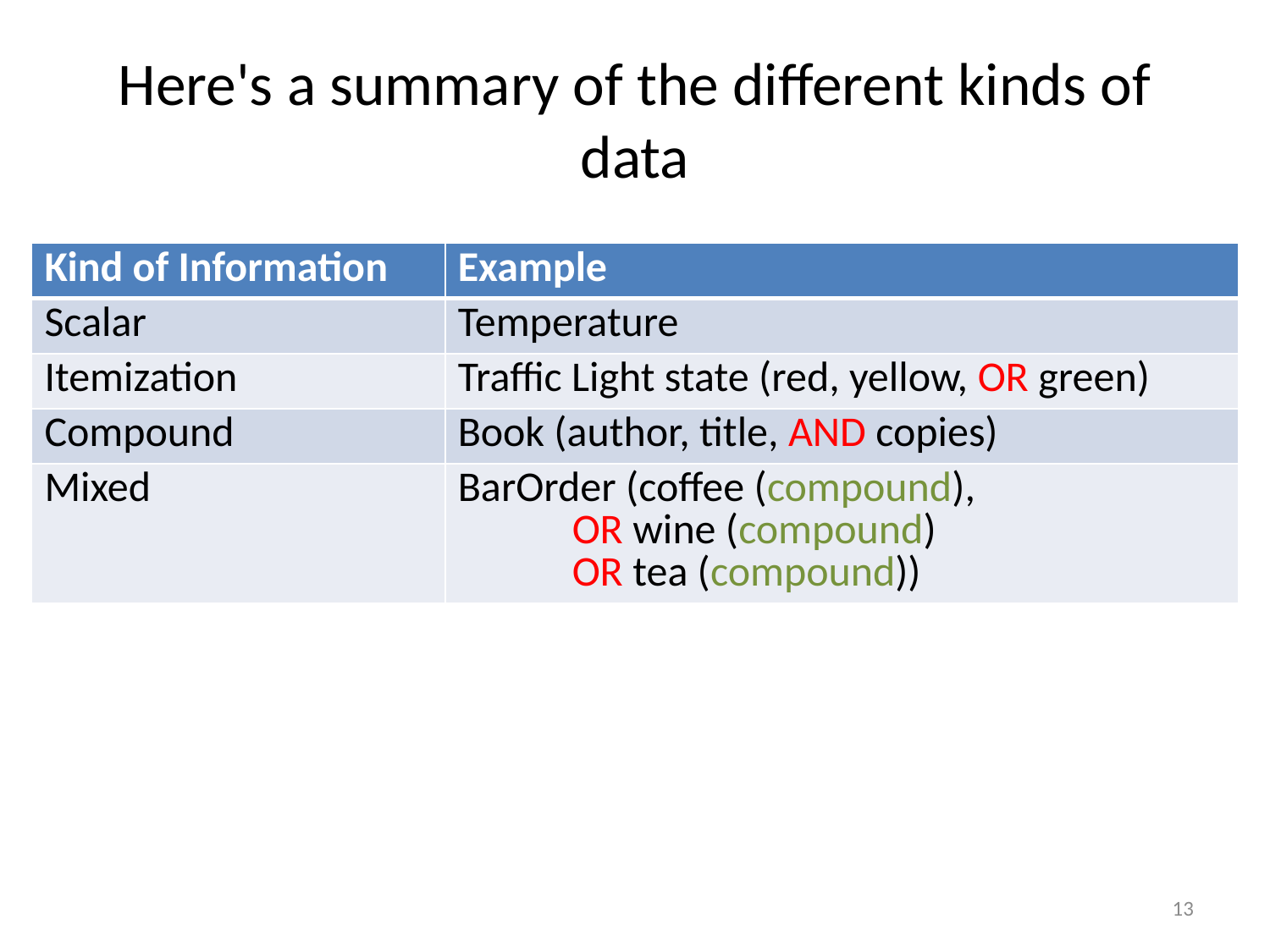

# Here's a summary of the different kinds of data
| Kind of Information | Example |
| --- | --- |
| Scalar | Temperature |
| Itemization | Traffic Light state (red, yellow, OR green) |
| Compound | Book (author, title, AND copies) |
| Mixed | BarOrder (coffee (compound), OR wine (compound) OR tea (compound)) |
13